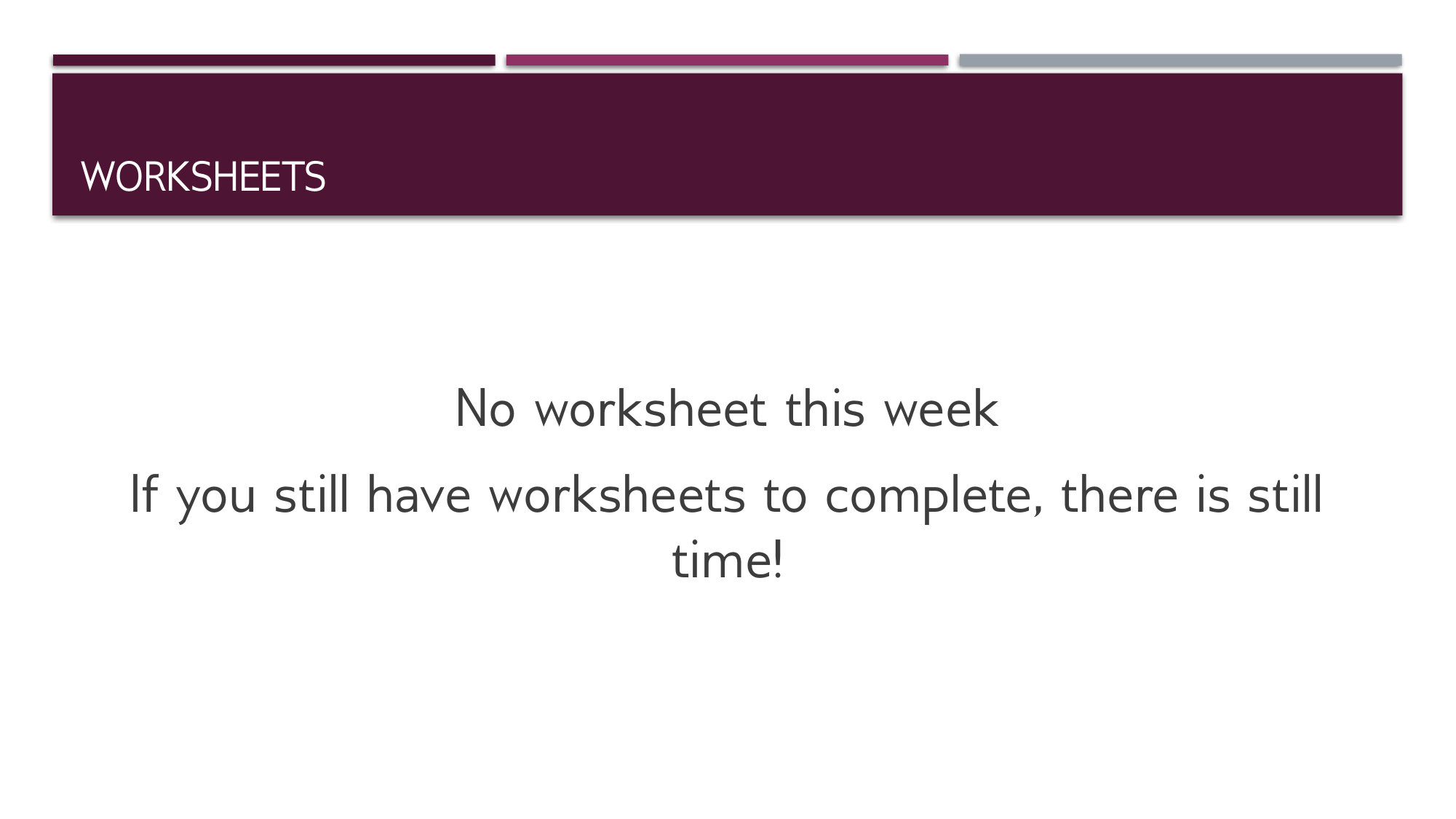

# Worksheets
No worksheet this week
If you still have worksheets to complete, there is still time!